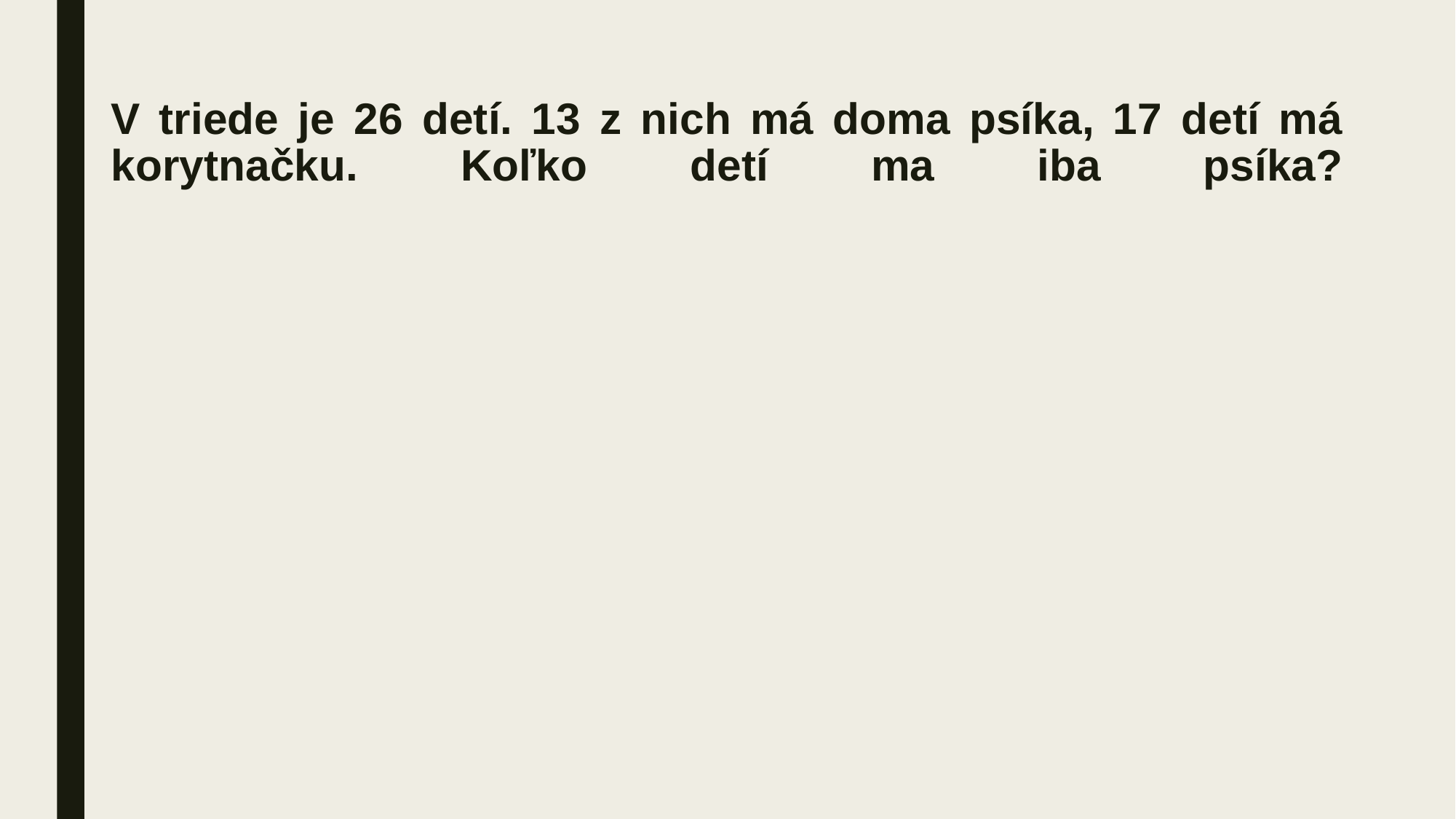

# V triede je 26 detí. 13 z nich má doma psíka, 17 detí má korytnačku. Koľko detí ma iba psíka?